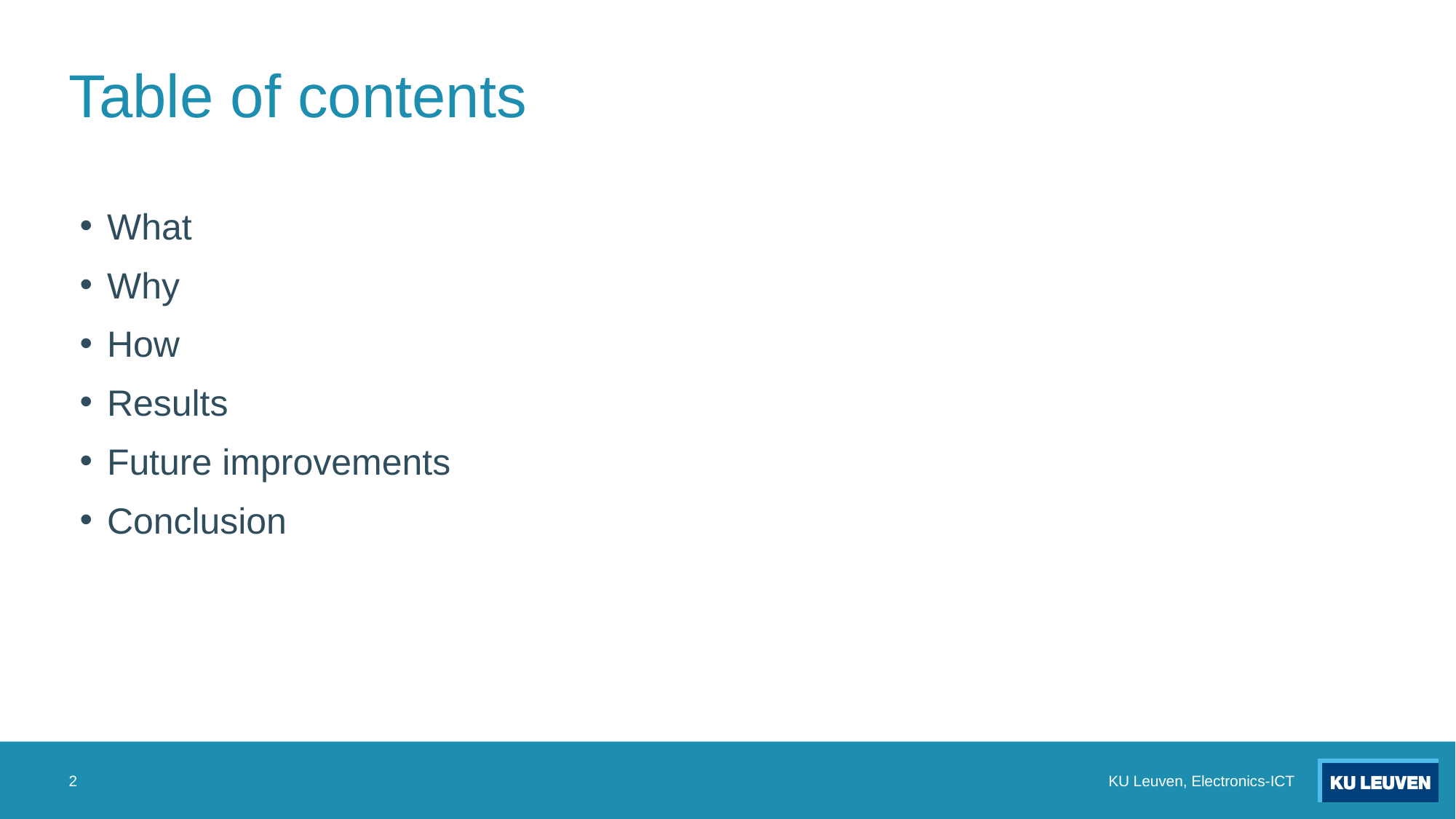

# Table of contents
What
Why
How
Results
Future improvements
Conclusion
2
KU Leuven, Electronics-ICT